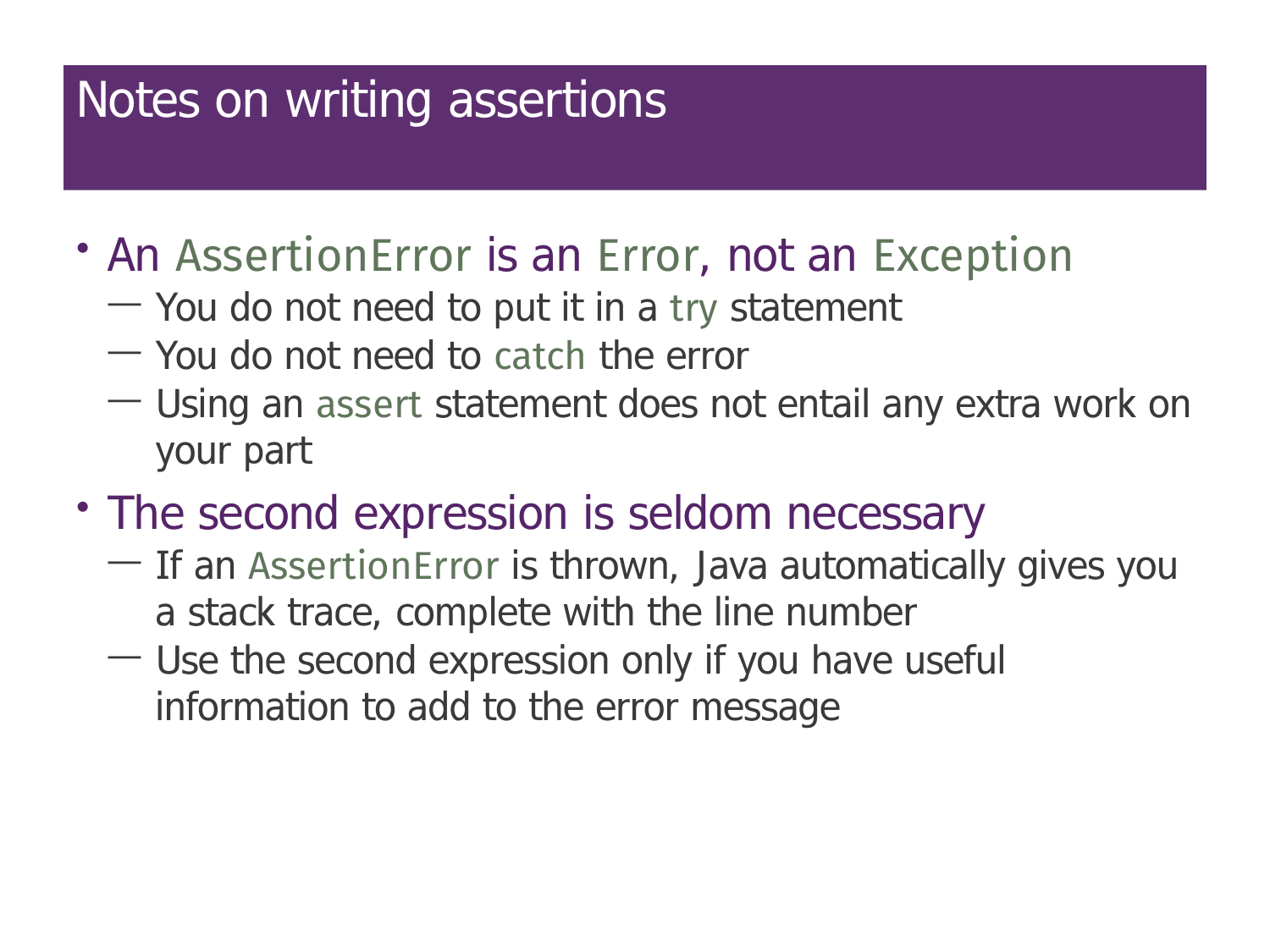

# Notes on writing assertions
An AssertionError is an Error, not an Exception
You do not need to put it in a try statement
You do not need to catch the error
Using an assert statement does not entail any extra work on your part
The second expression is seldom necessary
If an AssertionError is thrown, Java automatically gives you a stack trace, complete with the line number
Use the second expression only if you have useful information to add to the error message